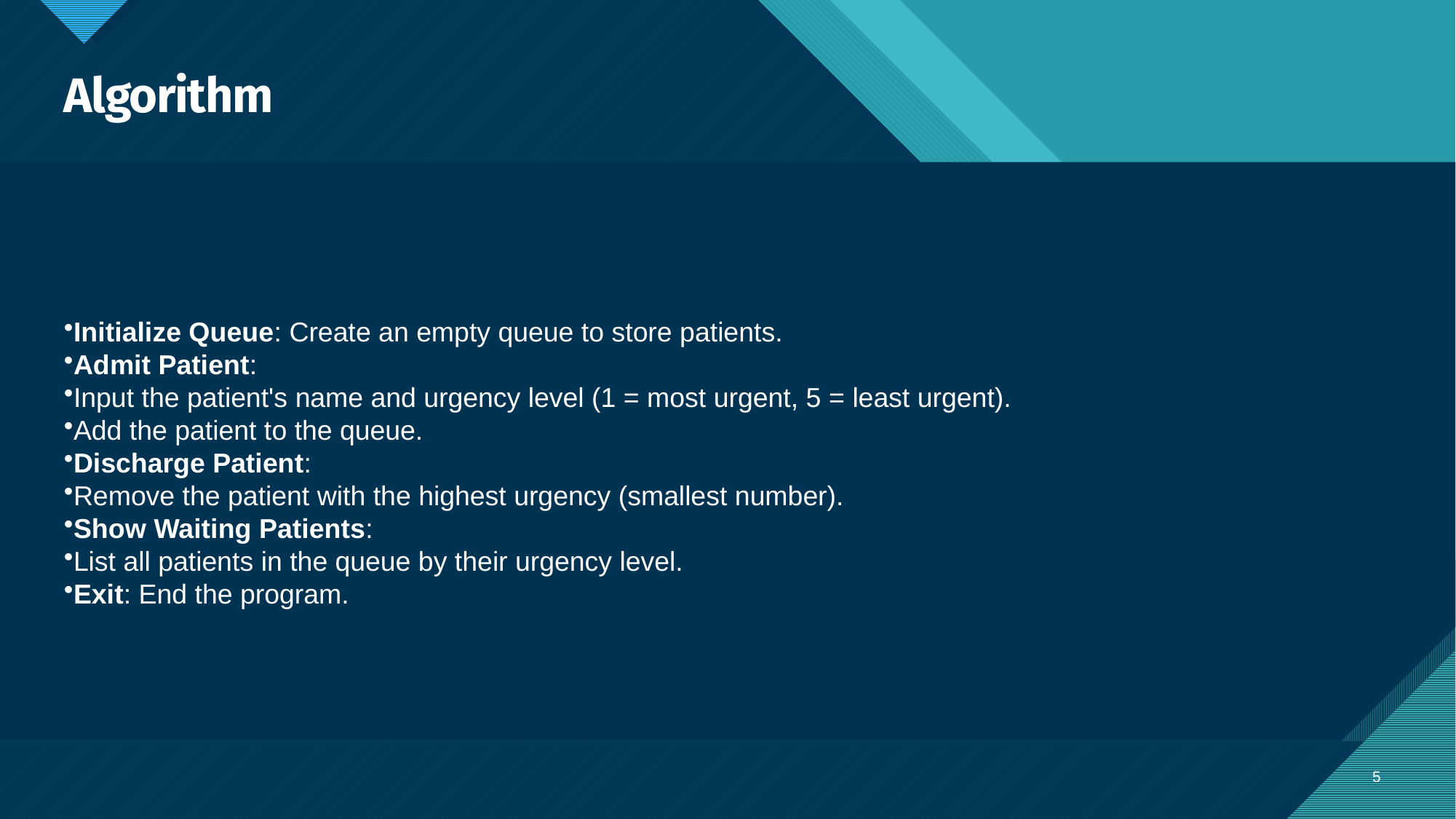

# Algorithm
Initialize Queue: Create an empty queue to store patients.
Admit Patient:
Input the patient's name and urgency level (1 = most urgent, 5 = least urgent).
Add the patient to the queue.
Discharge Patient:
Remove the patient with the highest urgency (smallest number).
Show Waiting Patients:
List all patients in the queue by their urgency level.
Exit: End the program.
5